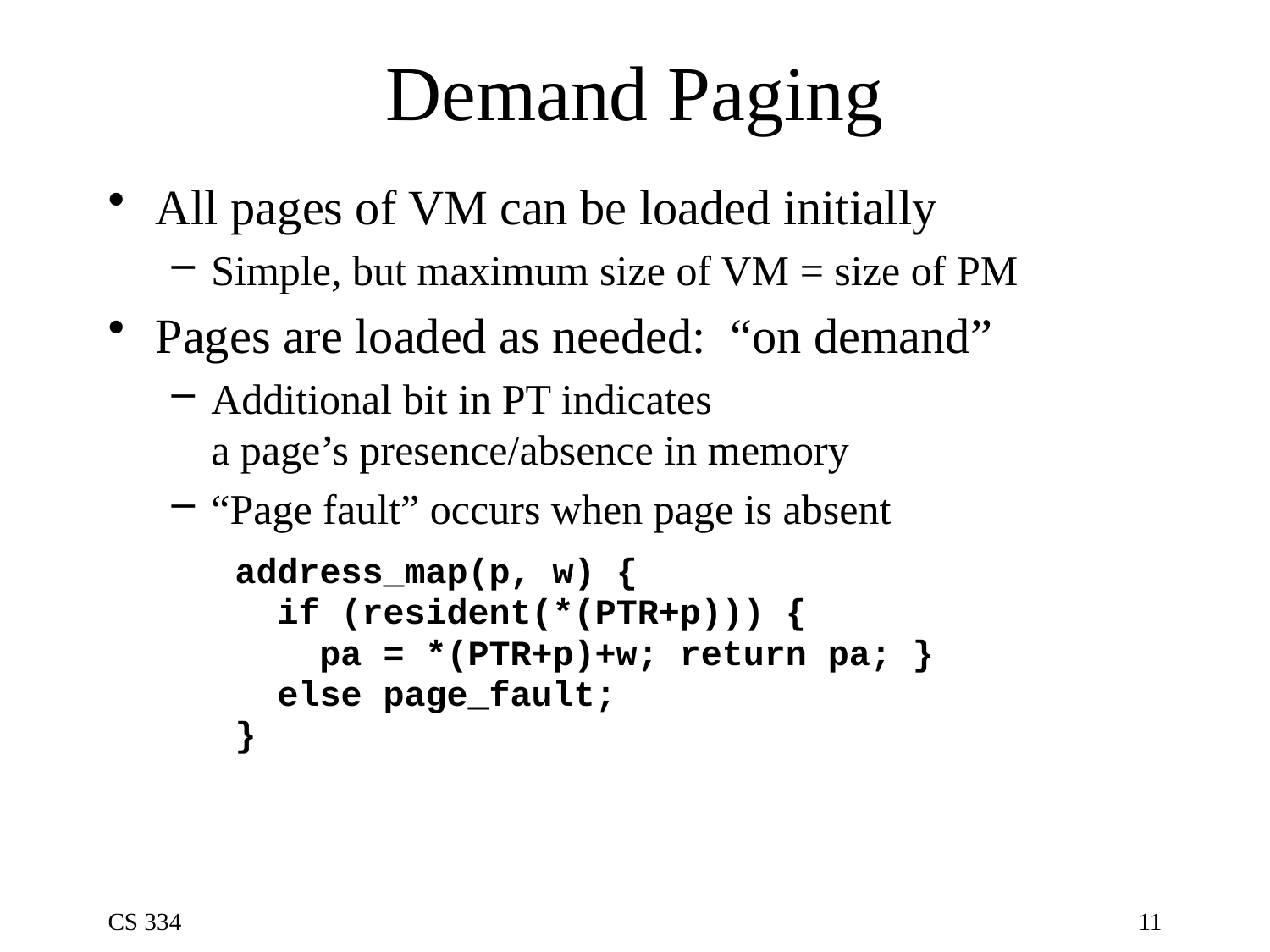

# Demand Paging
All pages of VM can be loaded initially
Simple, but maximum size of VM = size of PM
Pages are loaded as needed:  “on demand”
Additional bit in PT indicates
a page’s presence/absence in memory
“Page fault” occurs when page is absent
address_map(p, w) {
  if (resident(*(PTR+p))) {
    pa = *(PTR+p)+w; return pa; }
  else page_fault;
}
CS 334
11